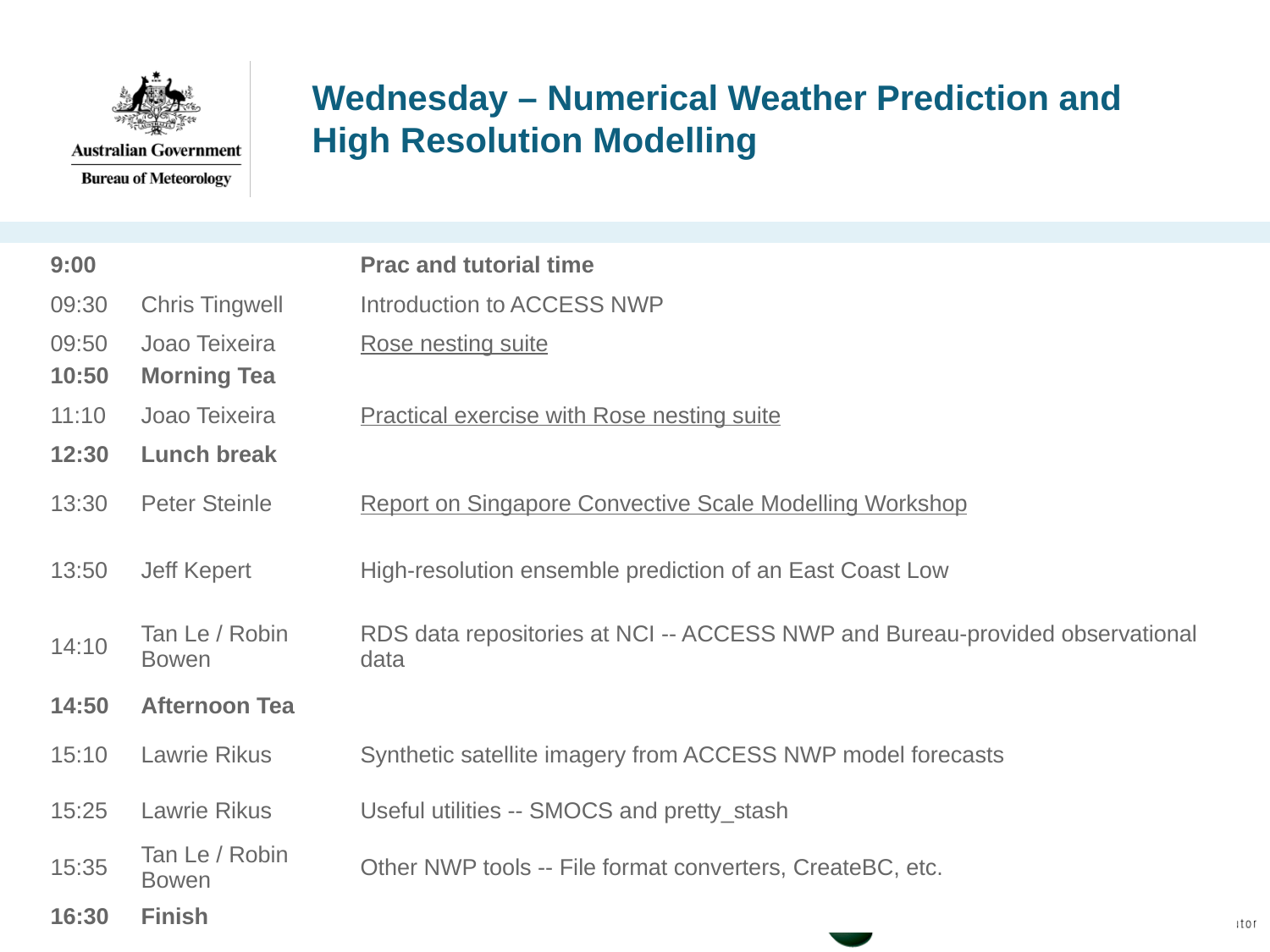

# Wednesday – Numerical Weather Prediction and High Resolution Modelling
| 9:00 |  | Prac and tutorial time |
| --- | --- | --- |
| 09:30 | Chris Tingwell | Introduction to ACCESS NWP |
| 09:50 | Joao Teixeira | Rose nesting suite |
| 10:50 | Morning Tea |  |
| 11:10 | Joao Teixeira | Practical exercise with Rose nesting suite |
| 12:30 | Lunch break |  |
| 13:30 | Peter Steinle | ​Report on Singapore Convective Scale Modelling Workshop |
| 13:50 | Jeff Kepert | High-resolution ensemble prediction of an East Coast Low |
| 14:10 | Tan Le / Robin Bowen | RDS data repositories at NCI -- ACCESS NWP and Bureau-provided observational data |
| 14:50 | Afternoon Tea |  |
| 15:10 | Lawrie Rikus | Synthetic satellite imagery from ACCESS NWP model forecasts |
| 15:25 | Lawrie Rikus | Useful utilities -- SMOCS and pretty\_stash |
| 15:35 | Tan Le / Robin Bowen | Other NWP tools -- File format converters, CreateBC, etc. |
| 16:30 | Finish |  |